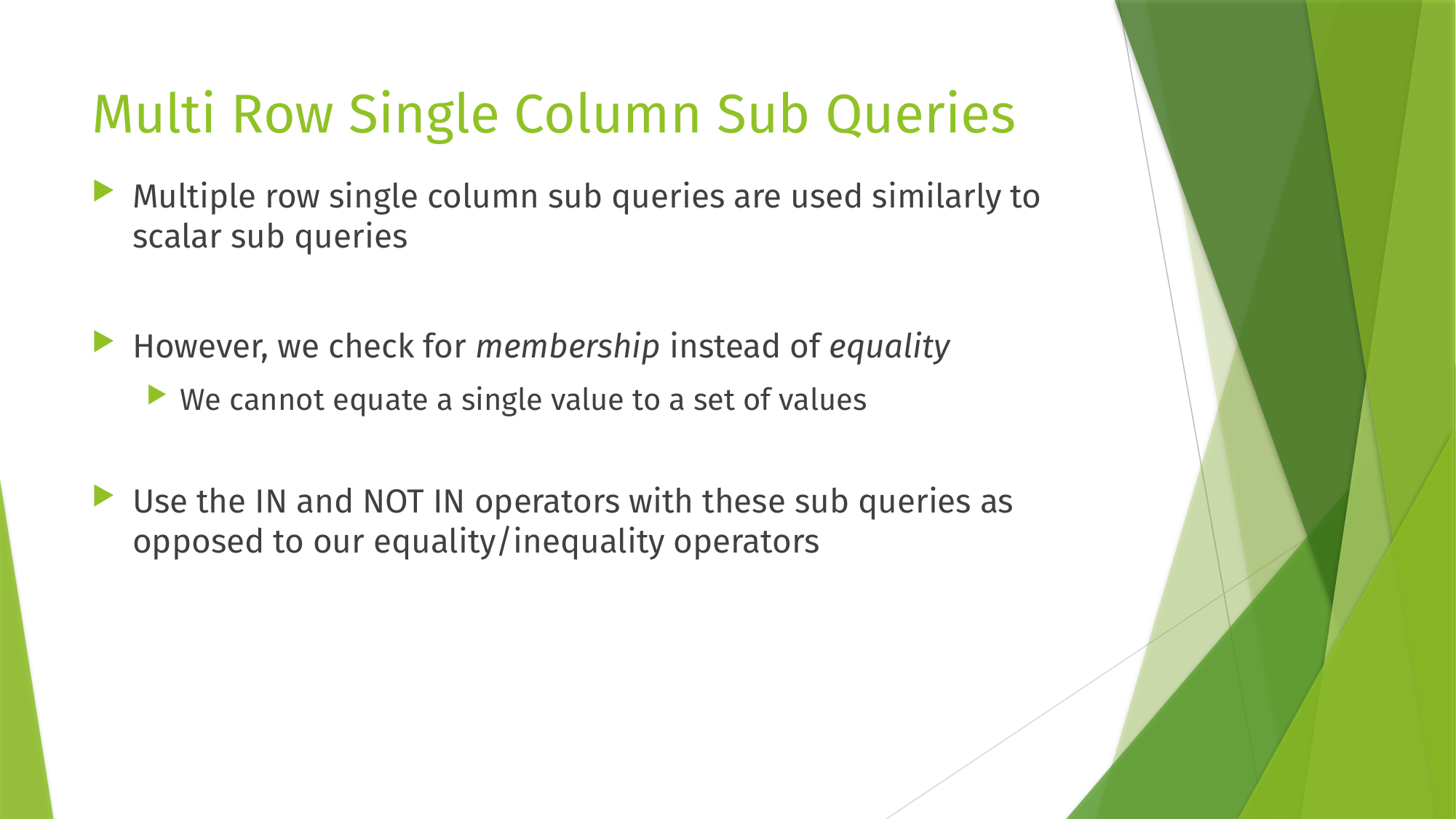

# Multi Row Single Column Sub Queries
Multiple row single column sub queries are used similarly to scalar sub queries

However, we check for membership instead of equality
We cannot equate a single value to a set of values

Use the IN and NOT IN operators with these sub queries as opposed to our equality/inequality operators